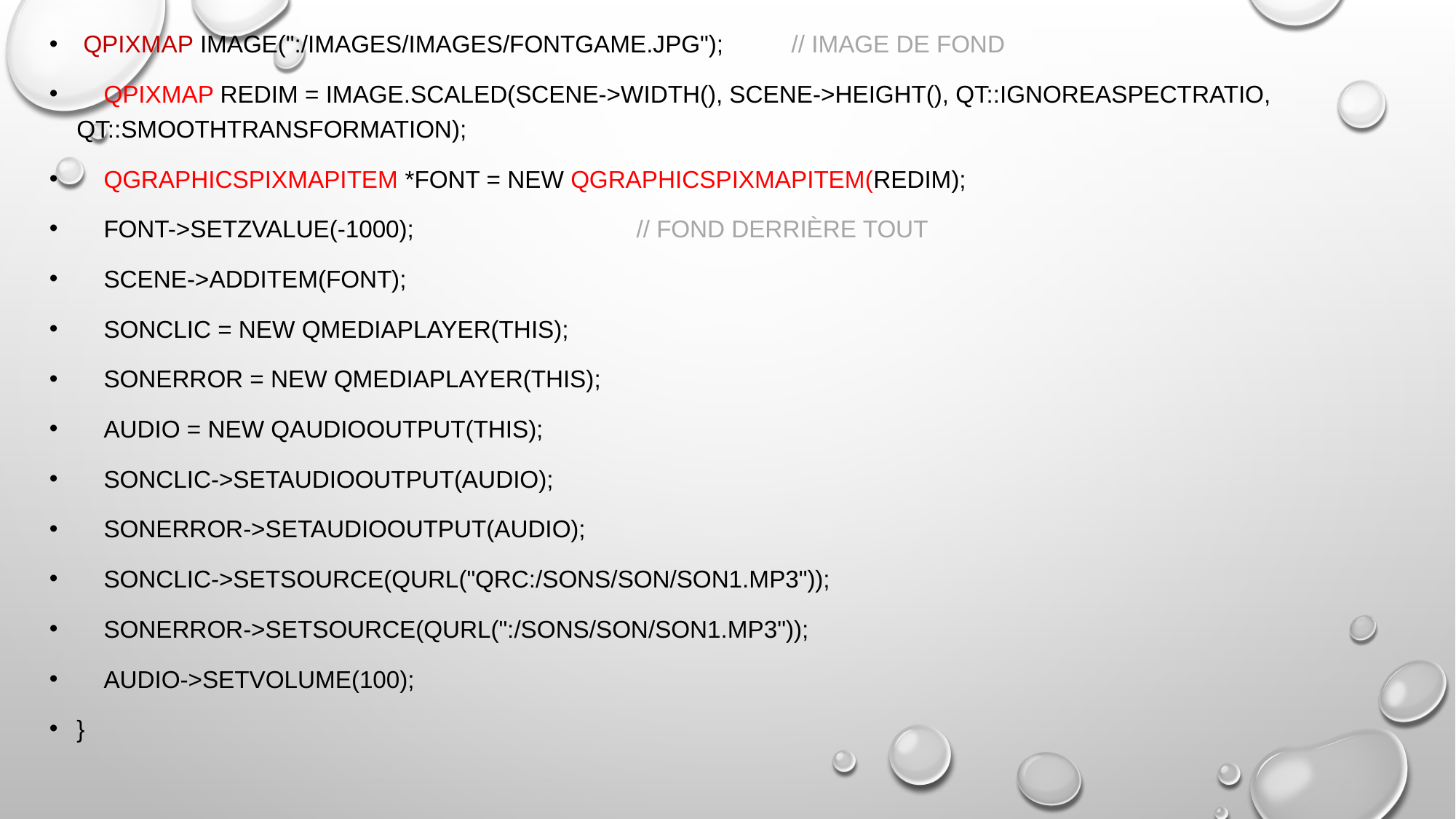

QPixmap image(":/images/images/fontgame.jpg");          // Image de fond
    QPixmap redim = image.scaled(scene->width(), scene->height(), Qt::IgnoreAspectRatio, Qt::SmoothTransformation);
    QGraphicsPixmapItem *font = new QGraphicsPixmapItem(redim);
    font->setZValue(-1000);                                 // Fond derrière tout
    scene->addItem(font);
    sonClic = new QMediaPlayer(this);
    sonError = new QMediaPlayer(this);
    audio = new QAudioOutput(this);
    sonClic->setAudioOutput(audio);
    sonError->setAudioOutput(audio);
    sonClic->setSource(QUrl("qrc:/sons/son/son1.mp3"));
    sonError->setSource(QUrl(":/sons/son/son1.mp3"));
    audio->setVolume(100);
}